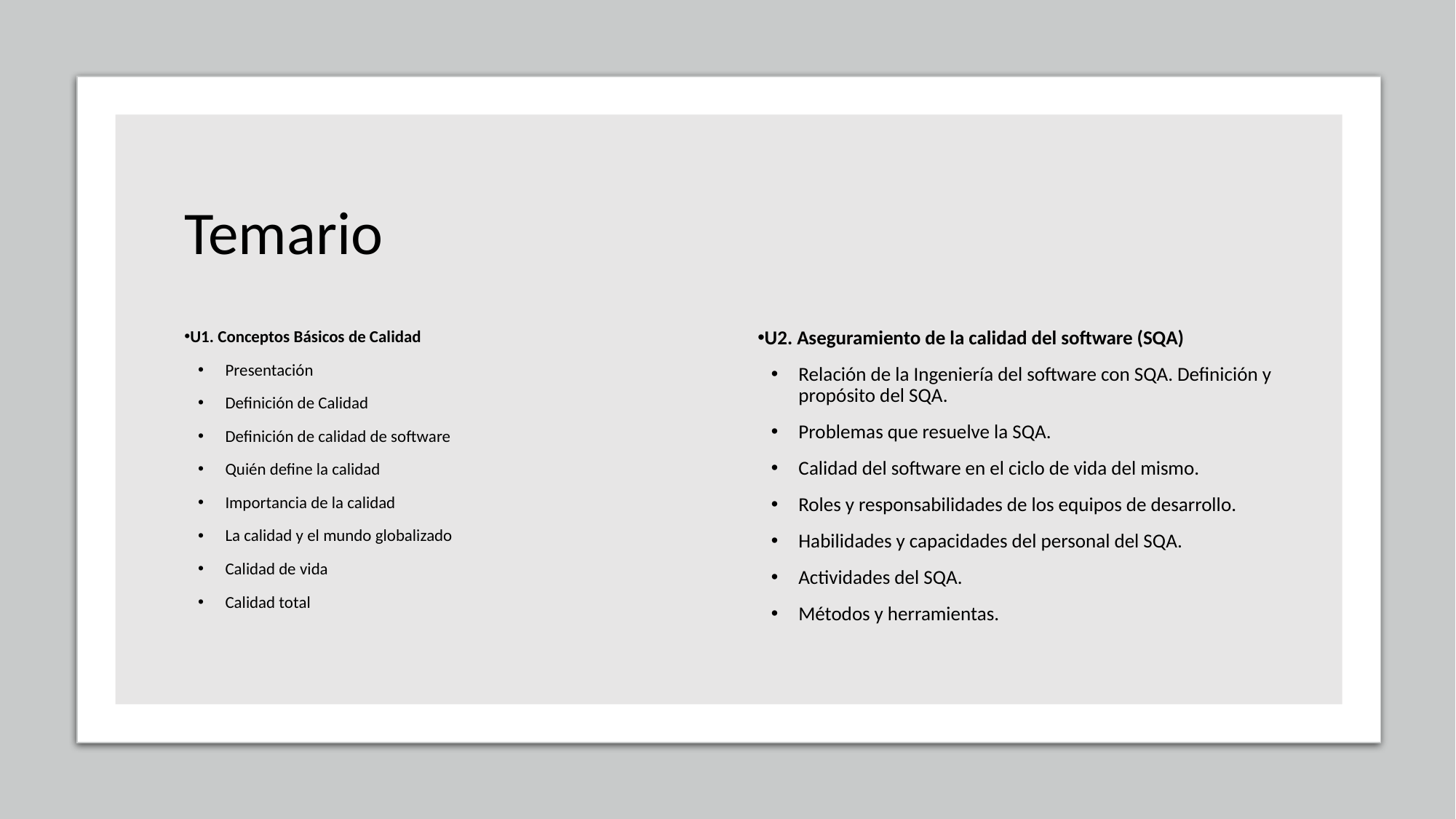

# Temario
U1. Conceptos Básicos de Calidad
Presentación
Definición de Calidad
Definición de calidad de software
Quién define la calidad
Importancia de la calidad
La calidad y el mundo globalizado
Calidad de vida
Calidad total

U2. Aseguramiento de la calidad del software (SQA)
Relación de la Ingeniería del software con SQA. Definición y propósito del SQA.
Problemas que resuelve la SQA.
Calidad del software en el ciclo de vida del mismo.
Roles y responsabilidades de los equipos de desarrollo.
Habilidades y capacidades del personal del SQA.
Actividades del SQA.
Métodos y herramientas.